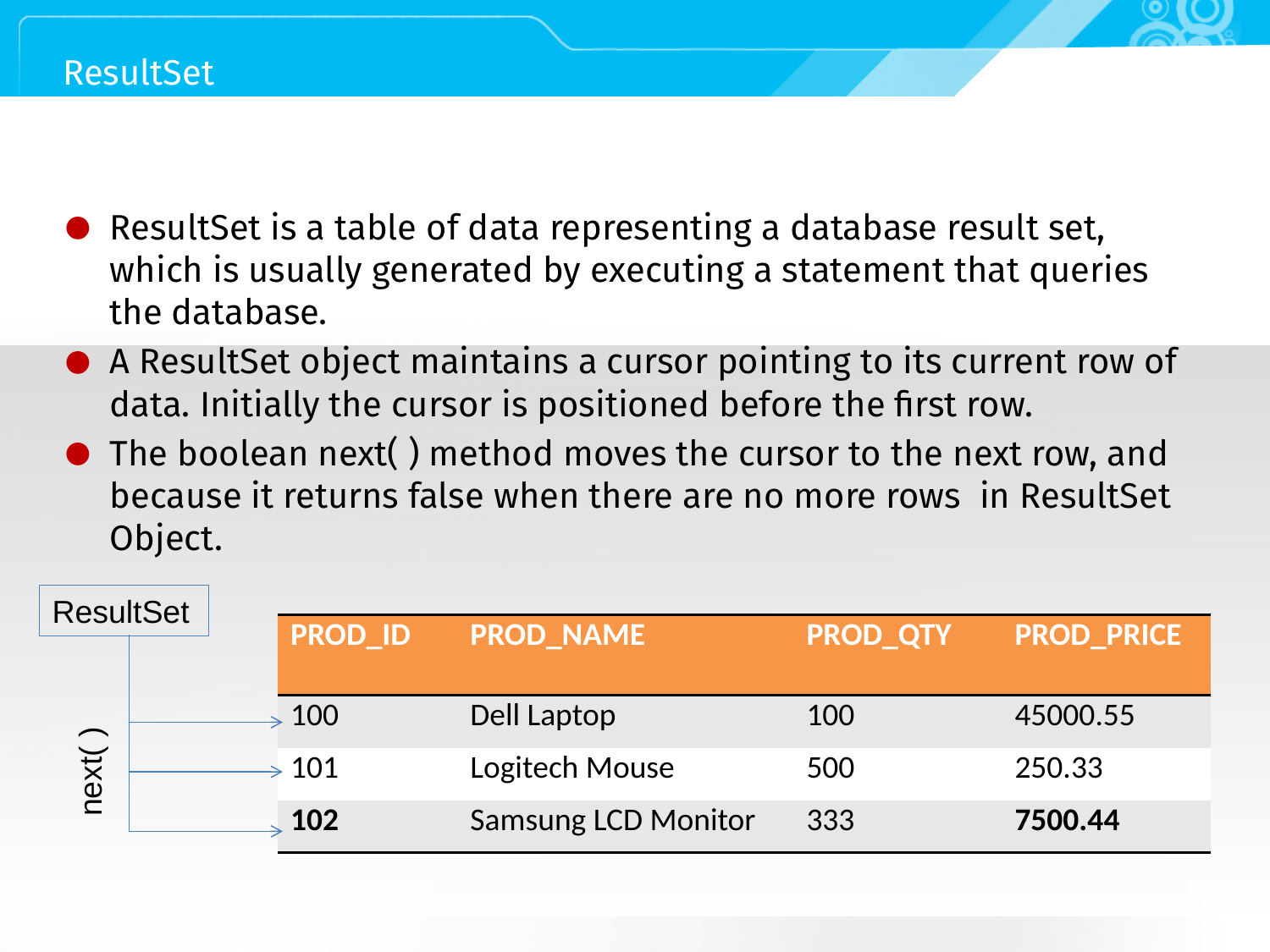

# ResultSet
ResultSet is a table of data representing a database result set, which is usually generated by executing a statement that queries the database.
A ResultSet object maintains a cursor pointing to its current row of data. Initially the cursor is positioned before the first row.
The boolean next( ) method moves the cursor to the next row, and because it returns false when there are no more rows  in ResultSet Object.

ResultSet
| PROD\_ID | PROD\_NAME | PROD\_QTY | PROD\_PRICE |
| --- | --- | --- | --- |
| 100 | Dell Laptop | 100 | 45000.55 |
| 101 | Logitech Mouse | 500 | 250.33 |
| 102 | Samsung LCD Monitor | 333 | 7500.44 |
next( )